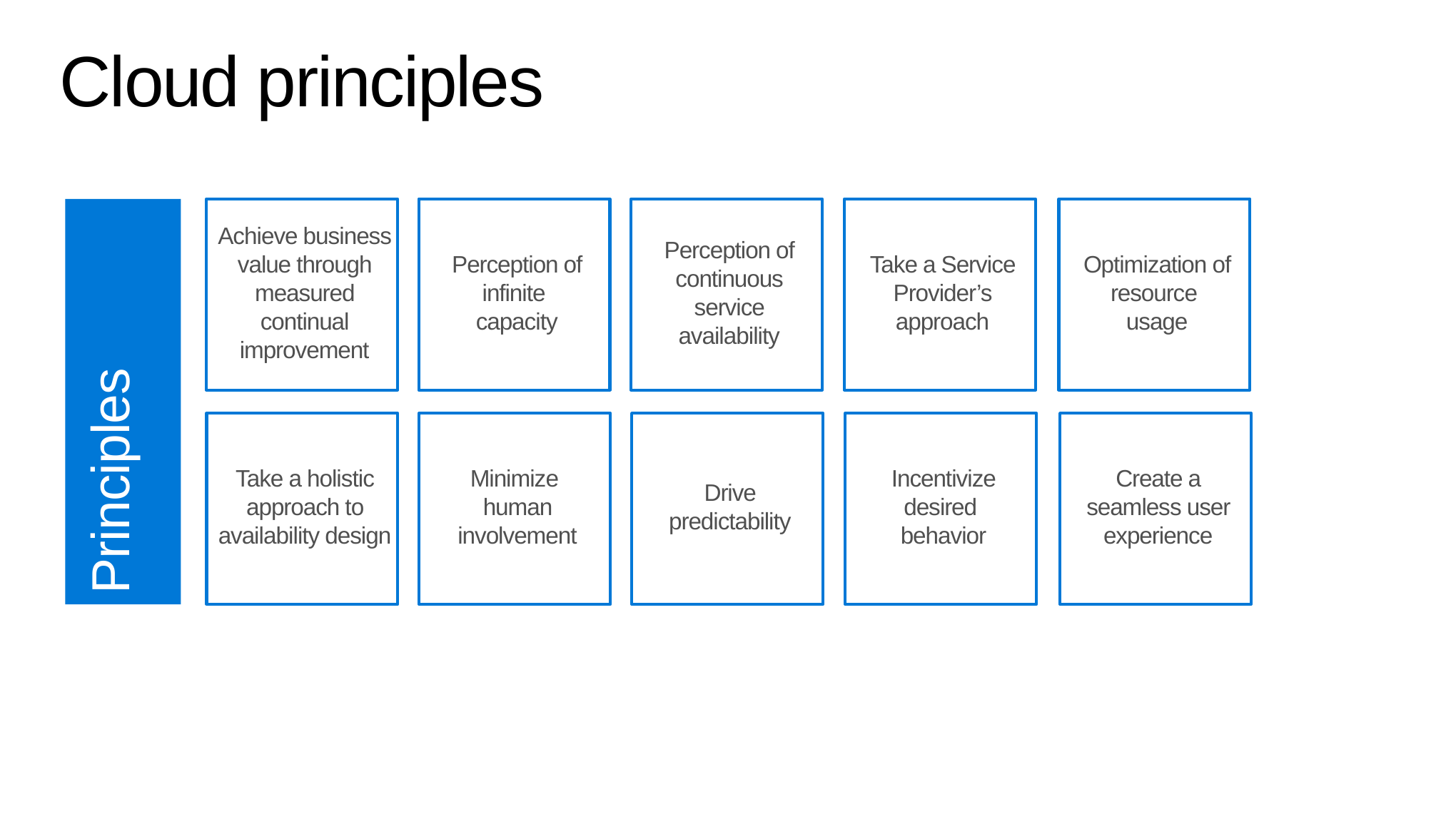

# Cloud principles
Principles
Achieve business value through measured continual improvement
Perception of infinite
capacity
Perception of continuous service availability
Take a Service Provider’s approach
Optimization of resource
usage
Take a holistic approach to availability design
Minimize
human involvement
Drive predictability
Incentivize desired
behavior
Create a seamless user experience